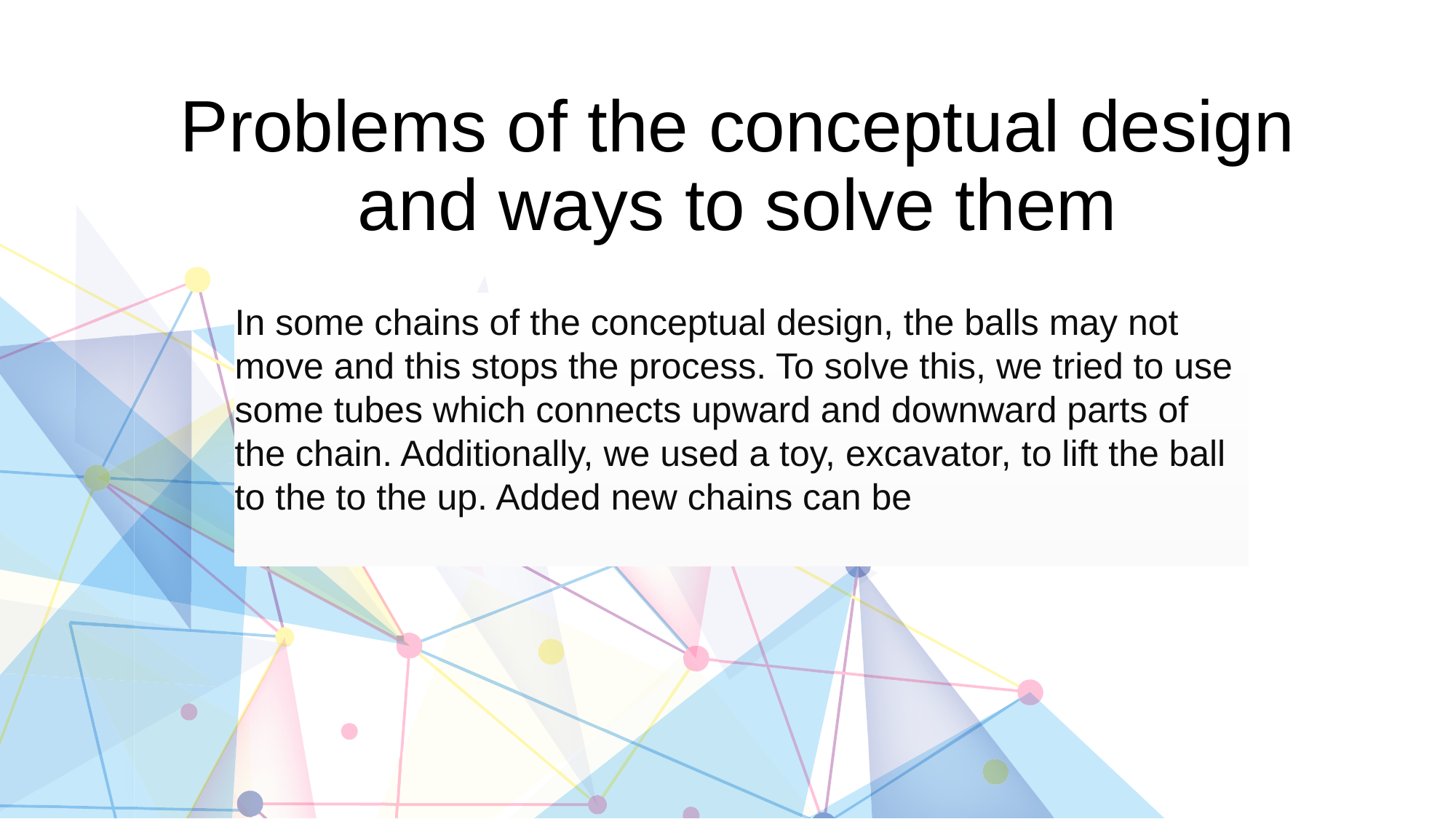

# Problems of the conceptual design and ways to solve them
In some chains of the conceptual design, the balls may not move and this stops the process. To solve this, we tried to use some tubes which connects upward and downward parts of the chain. Additionally, we used a toy, excavator, to lift the ball to the to the up. Added new chains can be